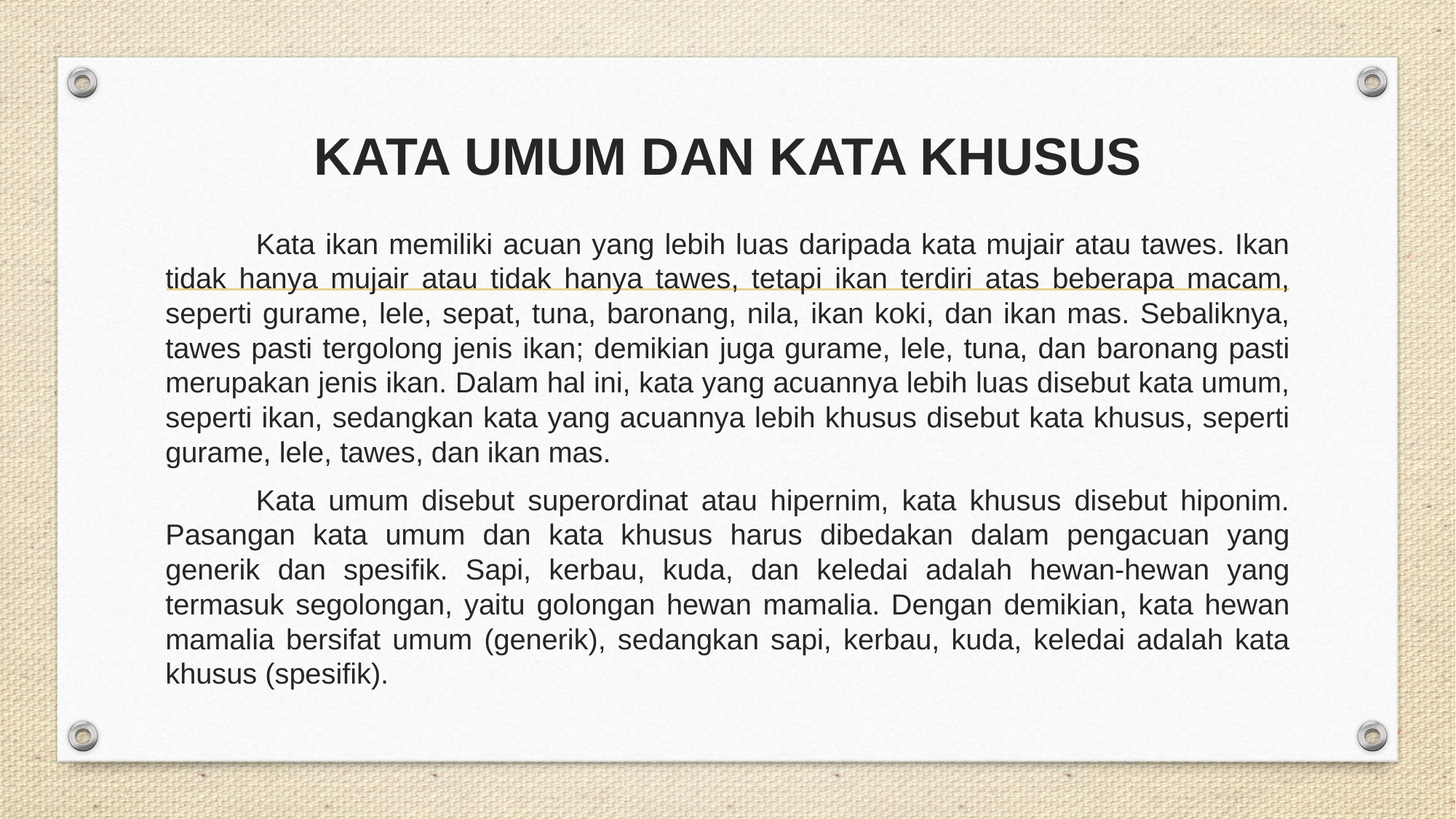

# KATA UMUM DAN KATA KHUSUS
	Kata ikan memiliki acuan yang lebih luas daripada kata mujair atau tawes. Ikan tidak hanya mujair atau tidak hanya tawes, tetapi ikan terdiri atas beberapa macam, seperti gurame, lele, sepat, tuna, baronang, nila, ikan koki, dan ikan mas. Sebaliknya, tawes pasti tergolong jenis ikan; demikian juga gurame, lele, tuna, dan baronang pasti merupakan jenis ikan. Dalam hal ini, kata yang acuannya lebih luas disebut kata umum, seperti ikan, sedangkan kata yang acuannya lebih khusus disebut kata khusus, seperti gurame, lele, tawes, dan ikan mas.
	Kata umum disebut superordinat atau hipernim, kata khusus disebut hiponim. Pasangan kata umum dan kata khusus harus dibedakan dalam pengacuan yang generik dan spesifik. Sapi, kerbau, kuda, dan keledai adalah hewan-hewan yang termasuk segolongan, yaitu golongan hewan mamalia. Dengan demikian, kata hewan mamalia bersifat umum (generik), sedangkan sapi, kerbau, kuda, keledai adalah kata khusus (spesifik).